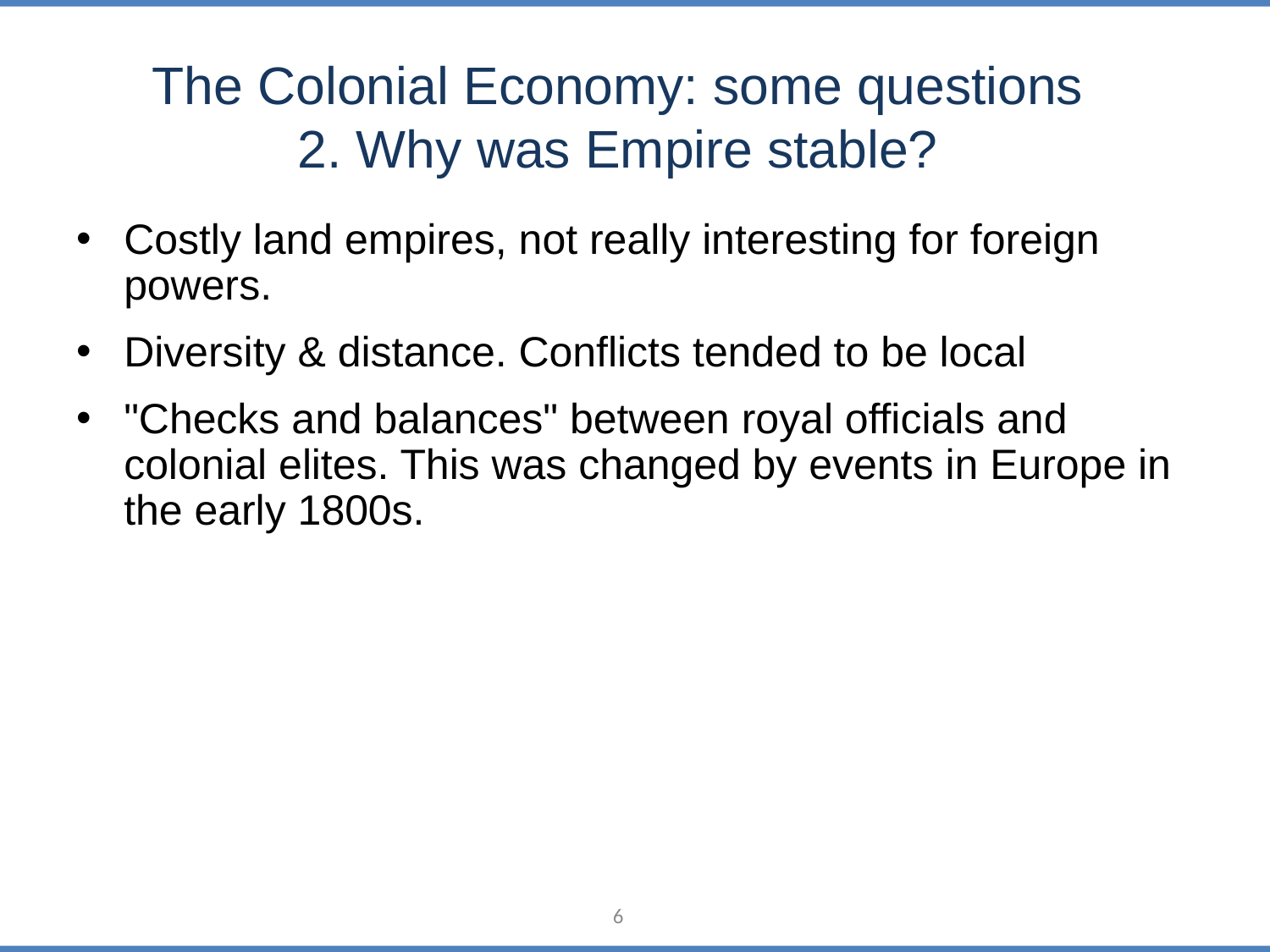

# The Colonial Economy: some questions 2. Why was Empire stable?
Costly land empires, not really interesting for foreign powers.
Diversity & distance. Conflicts tended to be local
"Checks and balances" between royal officials and colonial elites. This was changed by events in Europe in the early 1800s.

6